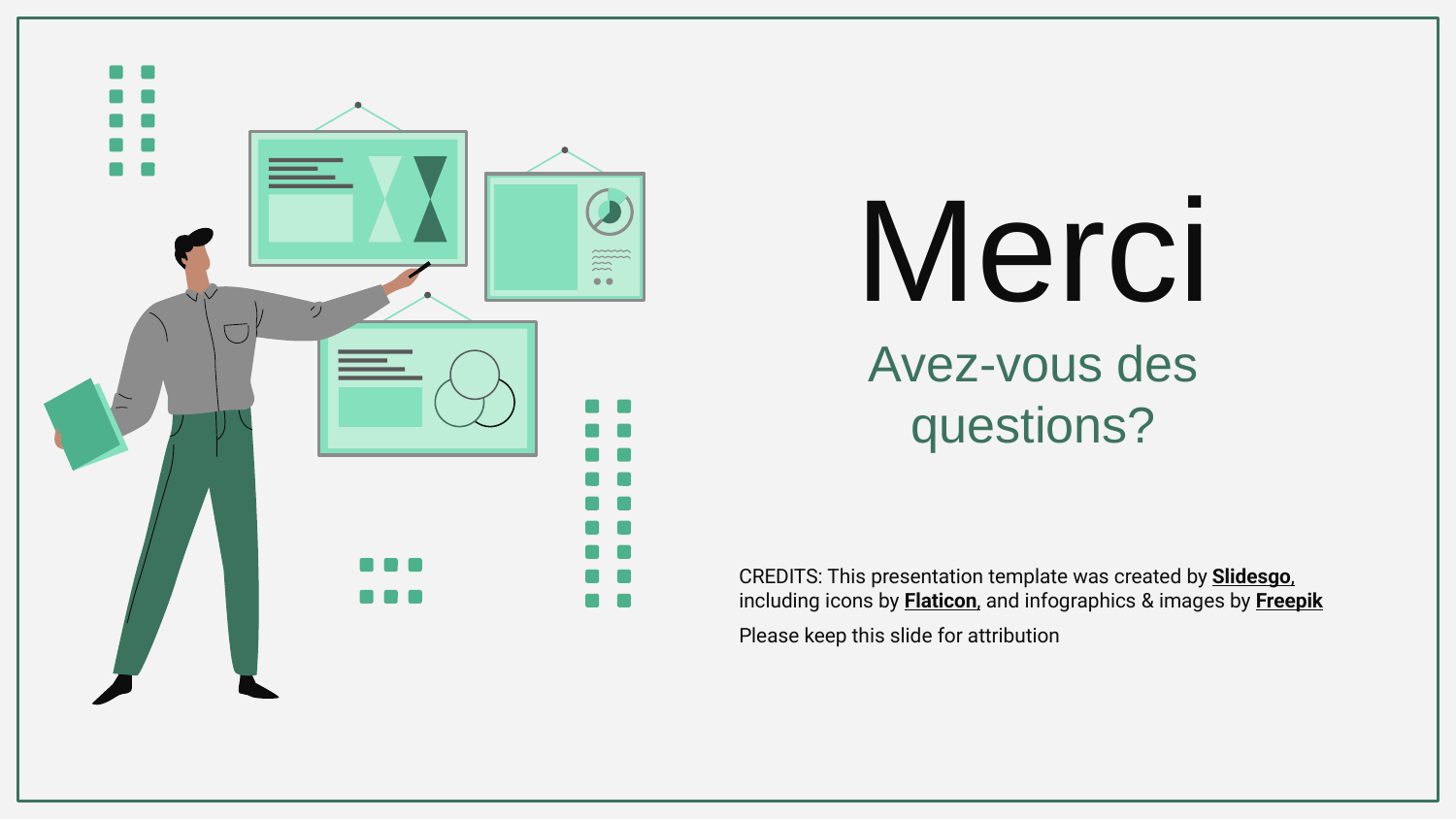

# Merci

Avez-vous des questions?

Please keep this slide for attribution